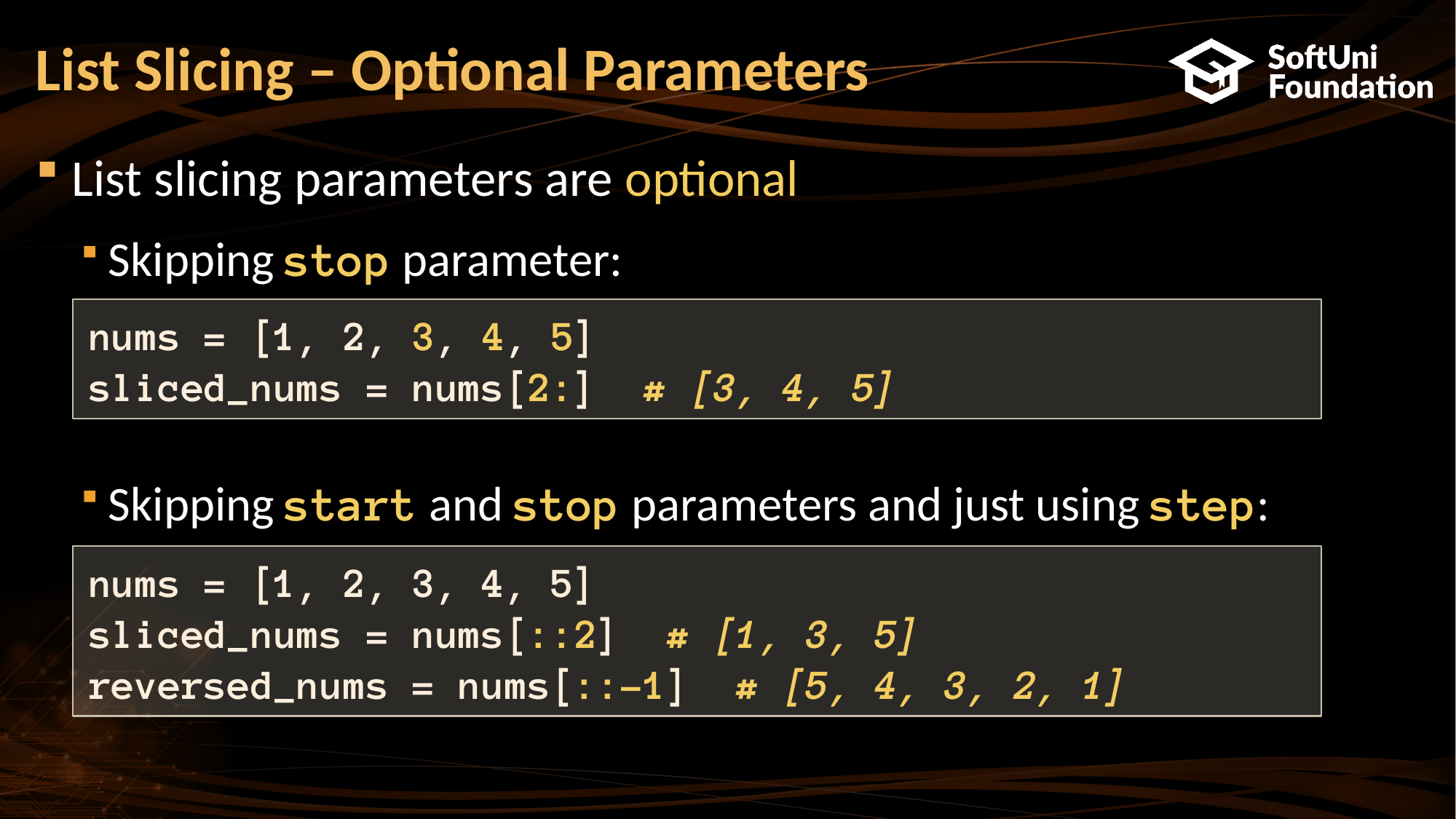

# List Slicing – Optional Parameters
List slicing parameters are optional
Skipping stop parameter:

Skipping start and stop parameters and just using step:
nums = [1, 2, 3, 4, 5]
sliced_nums = nums[2:]  # [3, 4, 5]
nums = [1, 2, 3, 4, 5]
sliced_nums = nums[::2]  # [1, 3, 5]
reversed_nums = nums[::-1]  # [5, 4, 3, 2, 1]